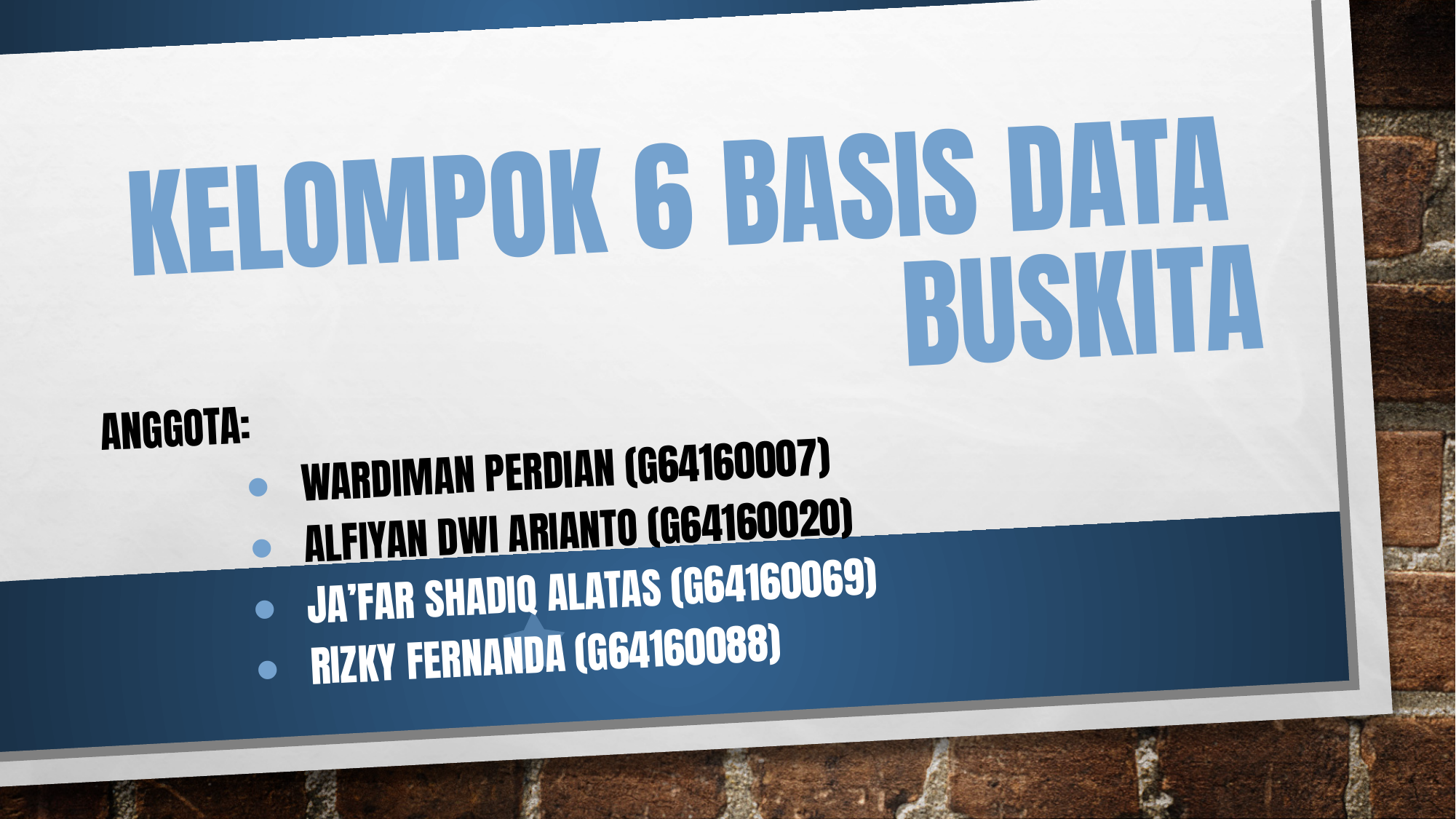

# KELOMPOK 6 BASIS DATA BUSKITA
Anggota:
WARDIMAN perdian (G64160007)
ALFIYAN DWI ARIANTO (G64160020)
Ja’far Shadiq ALATAS (G64160069)
RIZKY FERNANDA (G64160088)